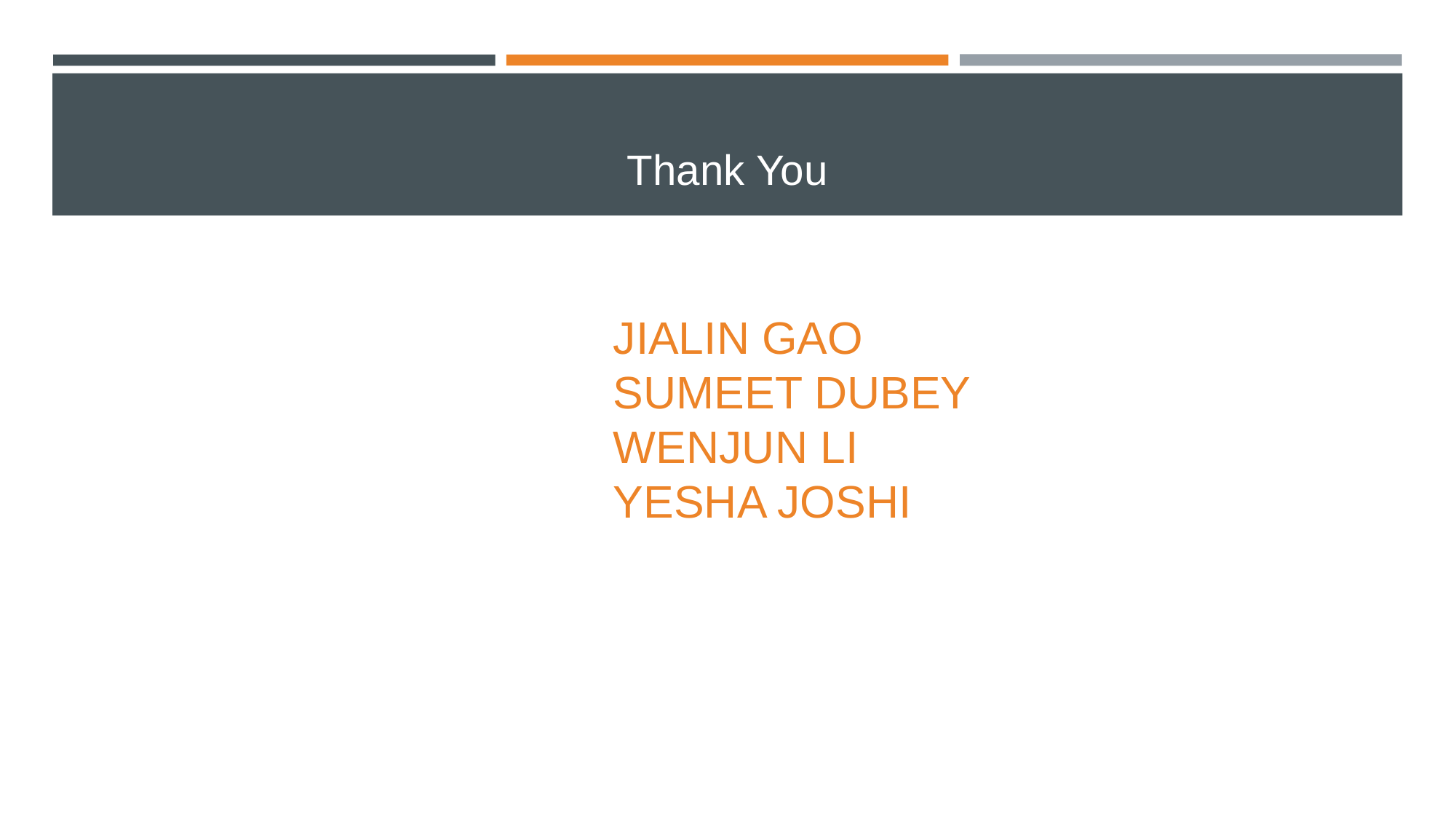

# Thank You
JIALIN GAO
SUMEET DUBEY
WENJUN LI
YESHA JOSHI